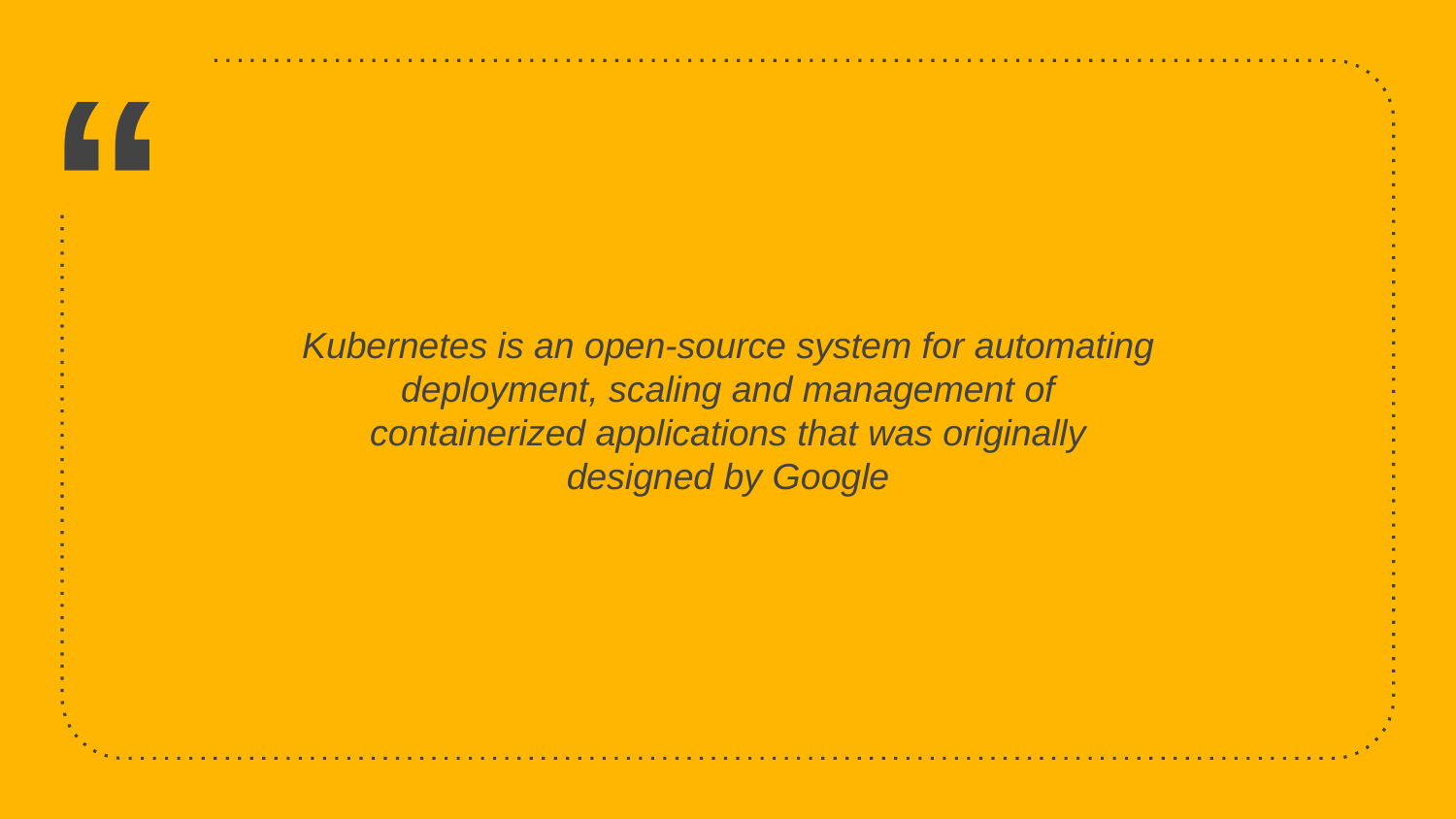

Kubernetes is an open-source system for automating deployment, scaling and management of containerized applications that was originally designed by Google
10